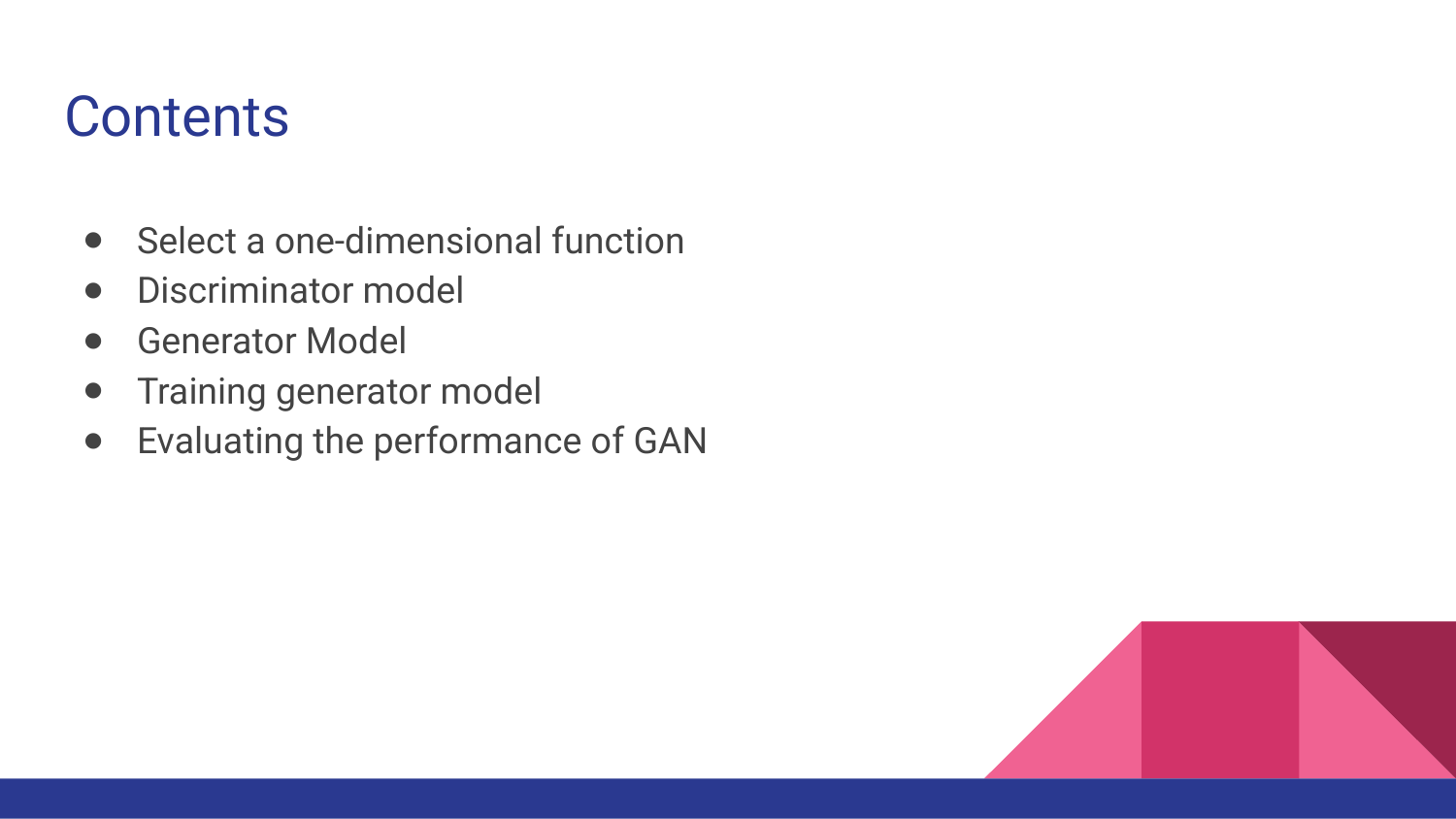

# Contents
Select a one-dimensional function
Discriminator model
Generator Model
Training generator model
Evaluating the performance of GAN